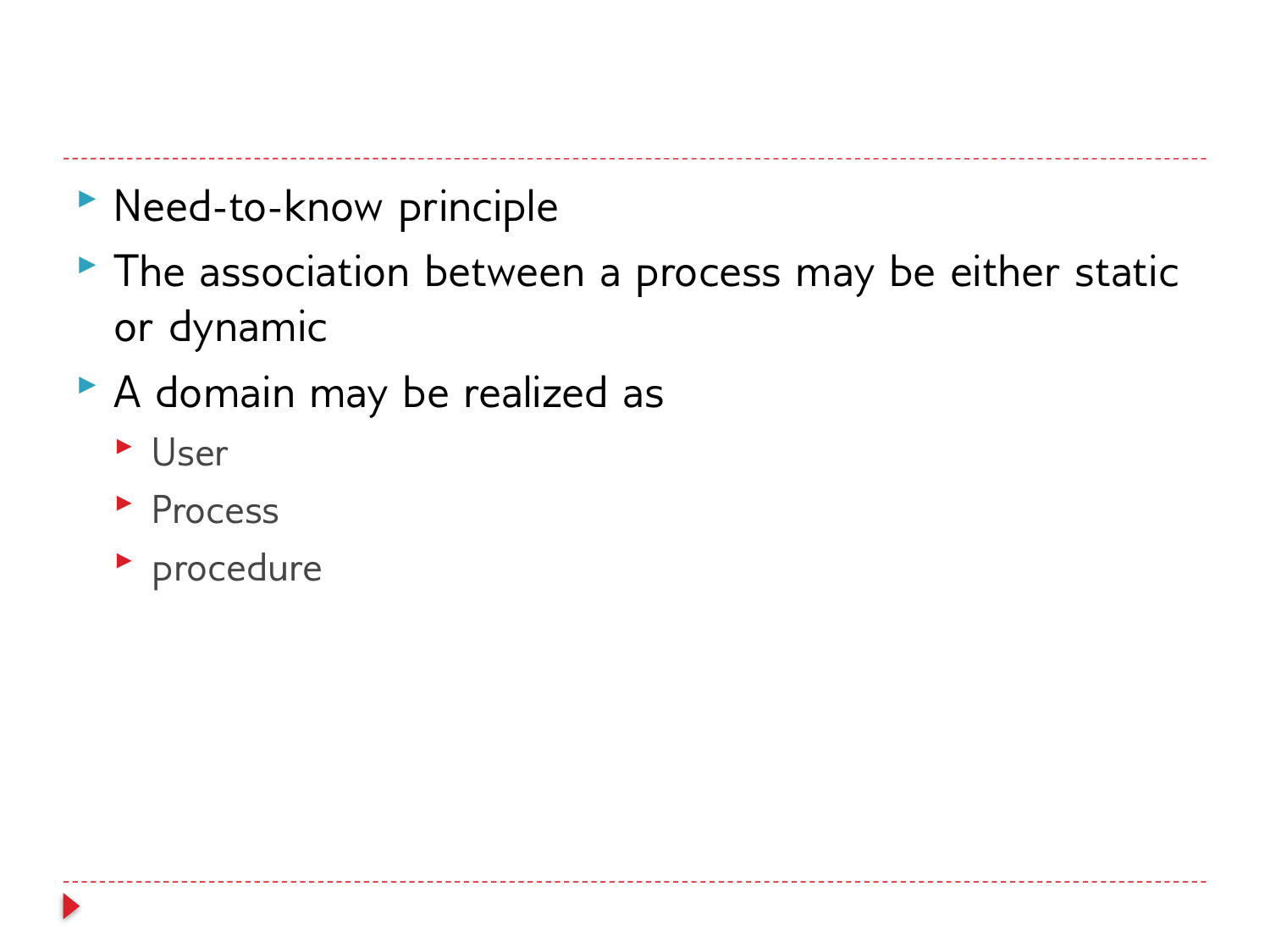

#
Need-to-know principle
The association between a process may be either static or dynamic
A domain may be realized as
User
Process
procedure